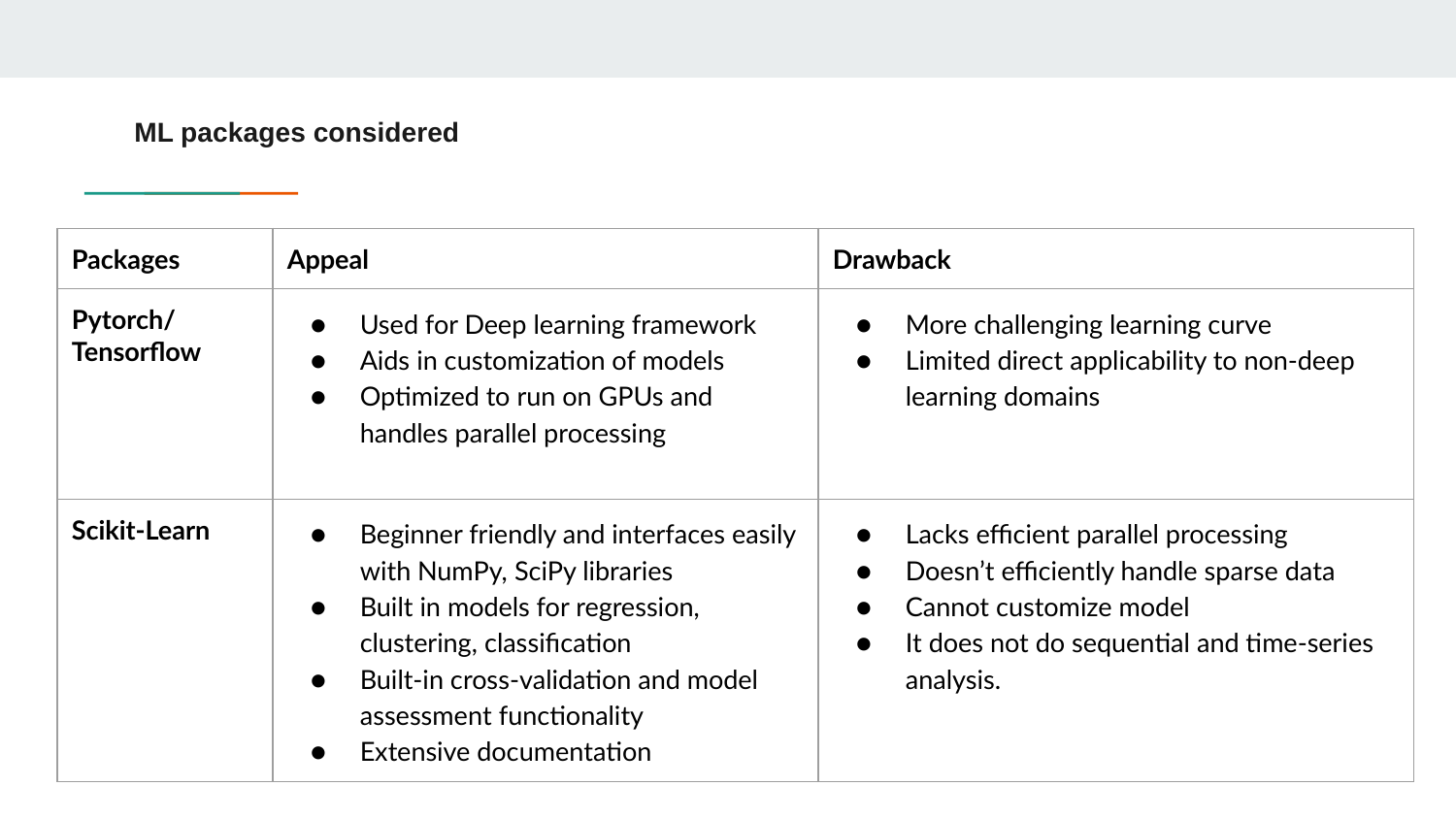

# ML packages considered
| Packages | Appeal | Drawback |
| --- | --- | --- |
| Pytorch/ Tensorflow | Used for Deep learning framework Aids in customization of models Optimized to run on GPUs and handles parallel processing | More challenging learning curve Limited direct applicability to non-deep learning domains |
| Scikit-Learn | Beginner friendly and interfaces easily with NumPy, SciPy libraries Built in models for regression, clustering, classification Built-in cross-validation and model assessment functionality Extensive documentation | Lacks efficient parallel processing Doesn’t efficiently handle sparse data Cannot customize model It does not do sequential and time-series analysis. |